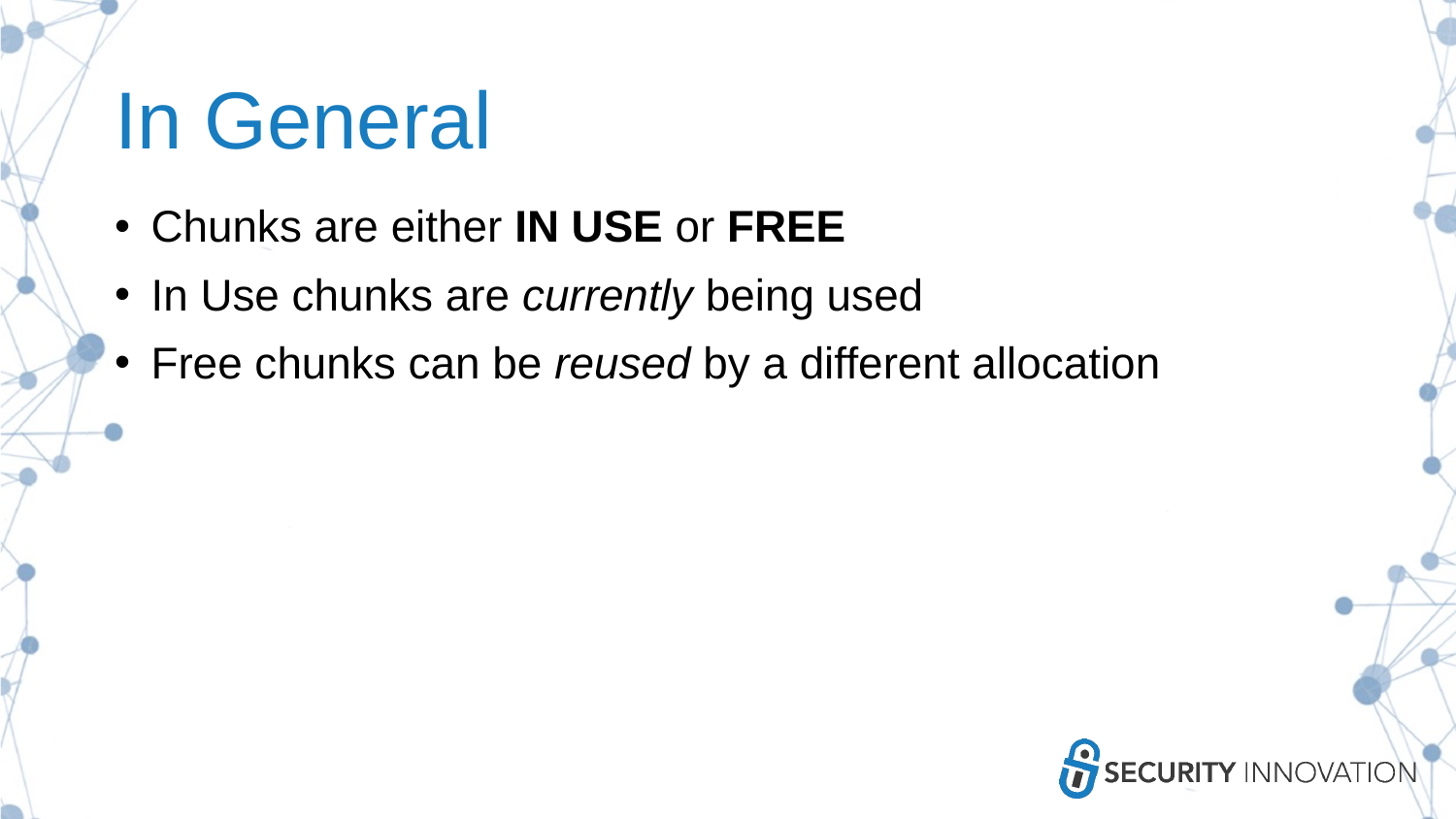

# In General
Chunks are either IN USE or FREE
In Use chunks are currently being used
Free chunks can be reused by a different allocation